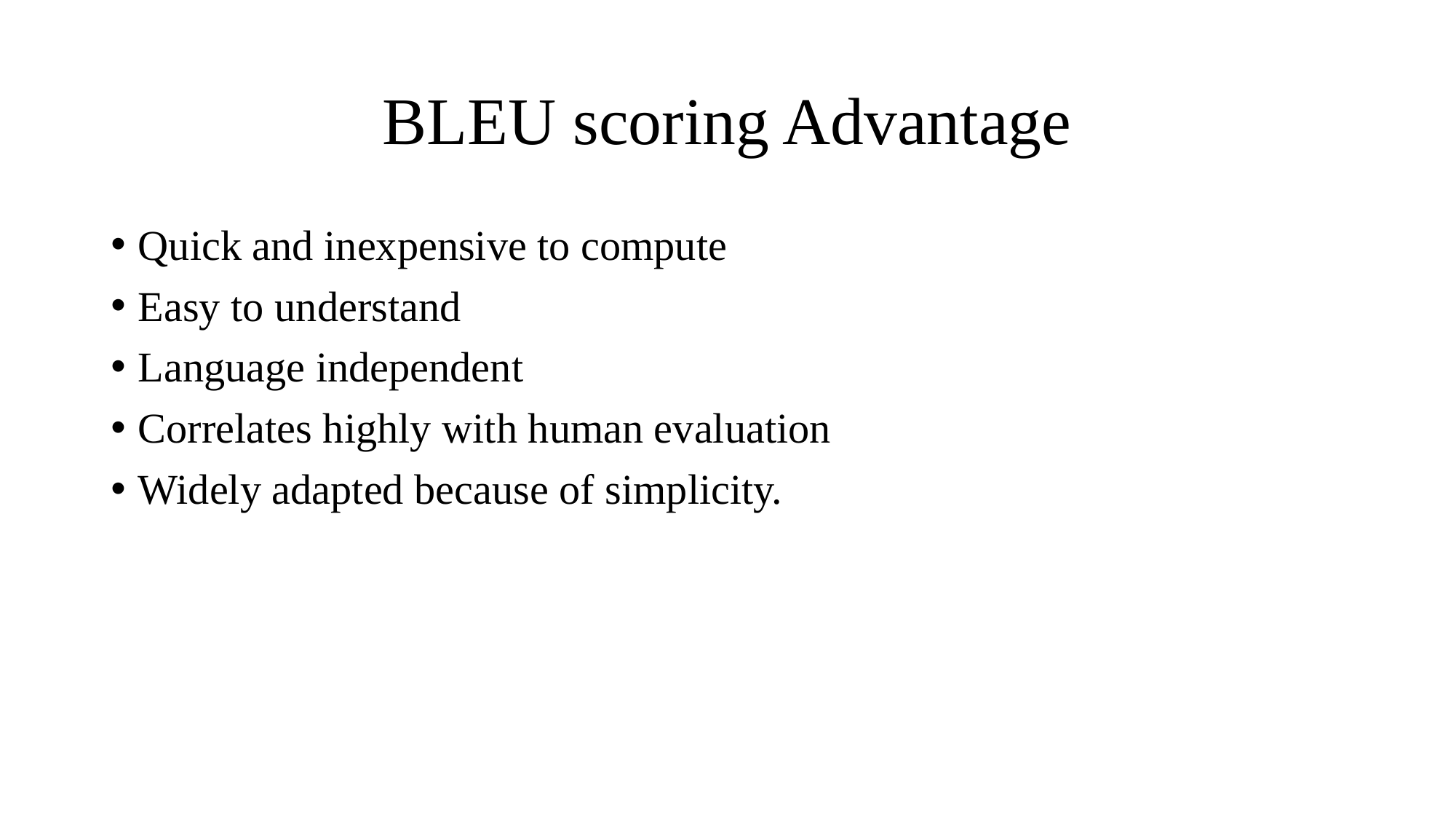

# BLEU scoring Advantage
Quick and inexpensive to compute
Easy to understand
Language independent
Correlates highly with human evaluation
Widely adapted because of simplicity.